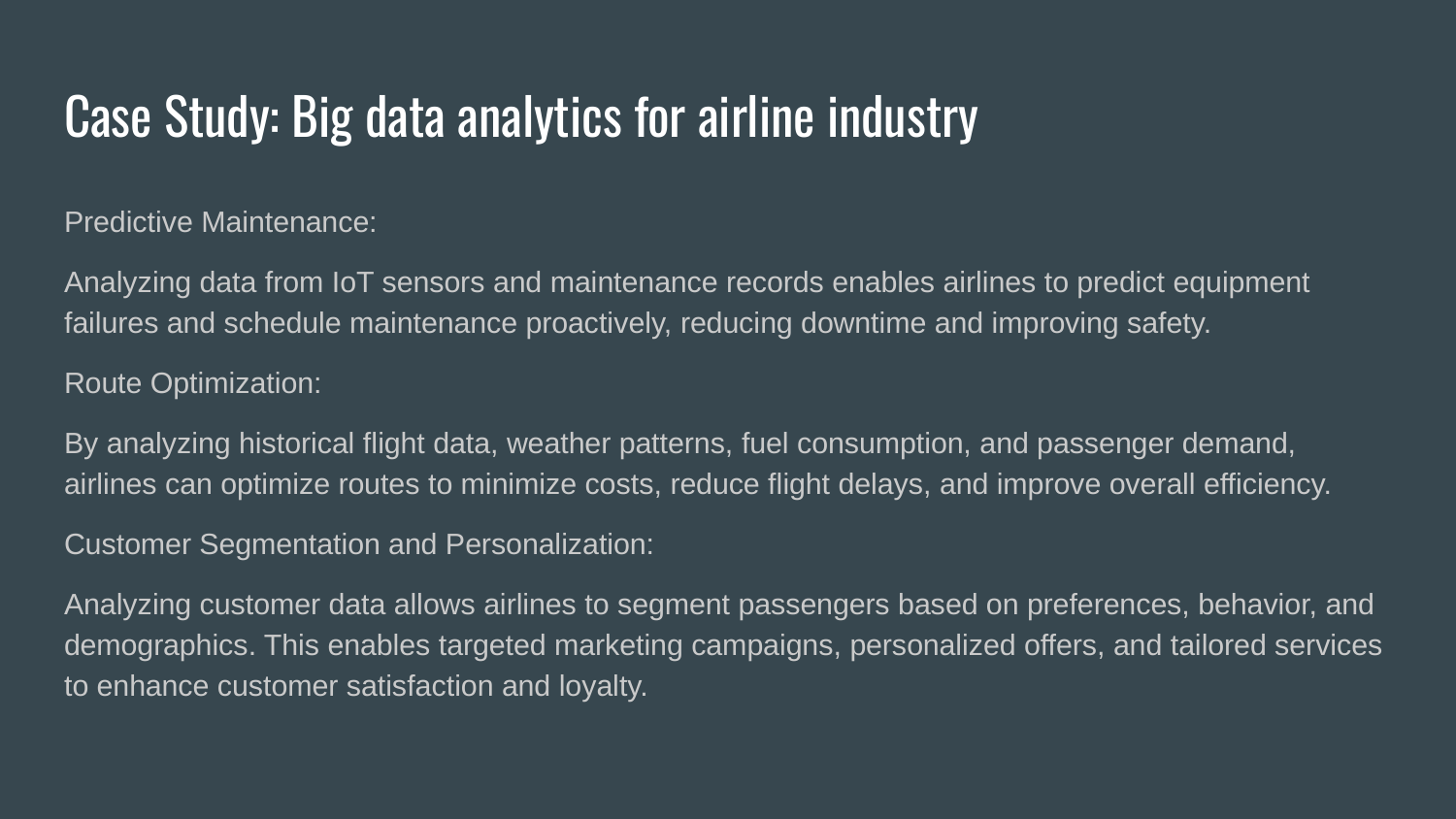

# Case Study: Big data analytics for airline industry
Predictive Maintenance:
Analyzing data from IoT sensors and maintenance records enables airlines to predict equipment failures and schedule maintenance proactively, reducing downtime and improving safety.
Route Optimization:
By analyzing historical flight data, weather patterns, fuel consumption, and passenger demand, airlines can optimize routes to minimize costs, reduce flight delays, and improve overall efficiency.
Customer Segmentation and Personalization:
Analyzing customer data allows airlines to segment passengers based on preferences, behavior, and demographics. This enables targeted marketing campaigns, personalized offers, and tailored services to enhance customer satisfaction and loyalty.